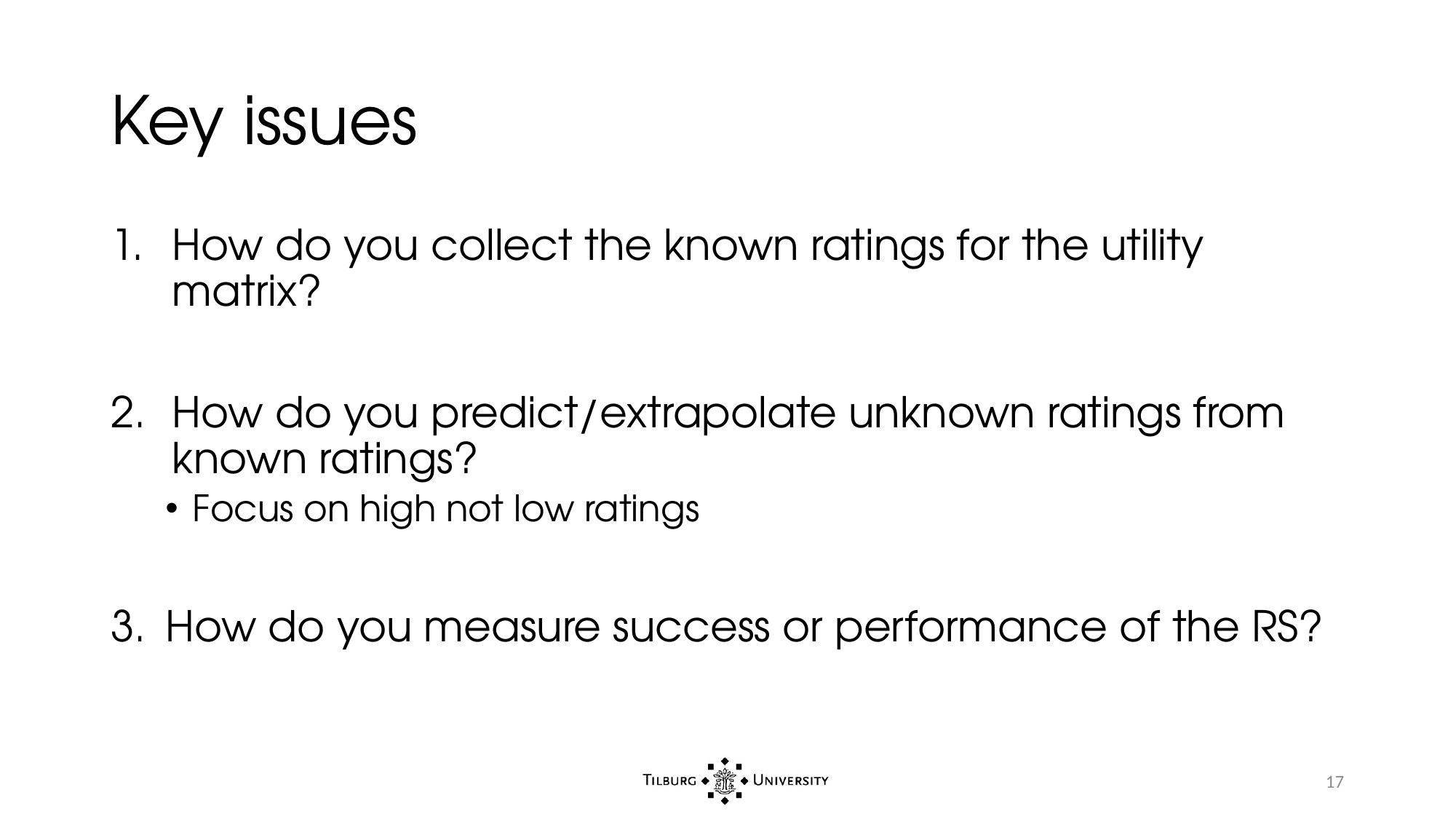

# Key issues
How do you collect the known ratings for the utility matrix?

How do you predict/extrapolate unknown ratings from known ratings?
Focus on high not low ratings

How do you measure success or performance of the RS?
17